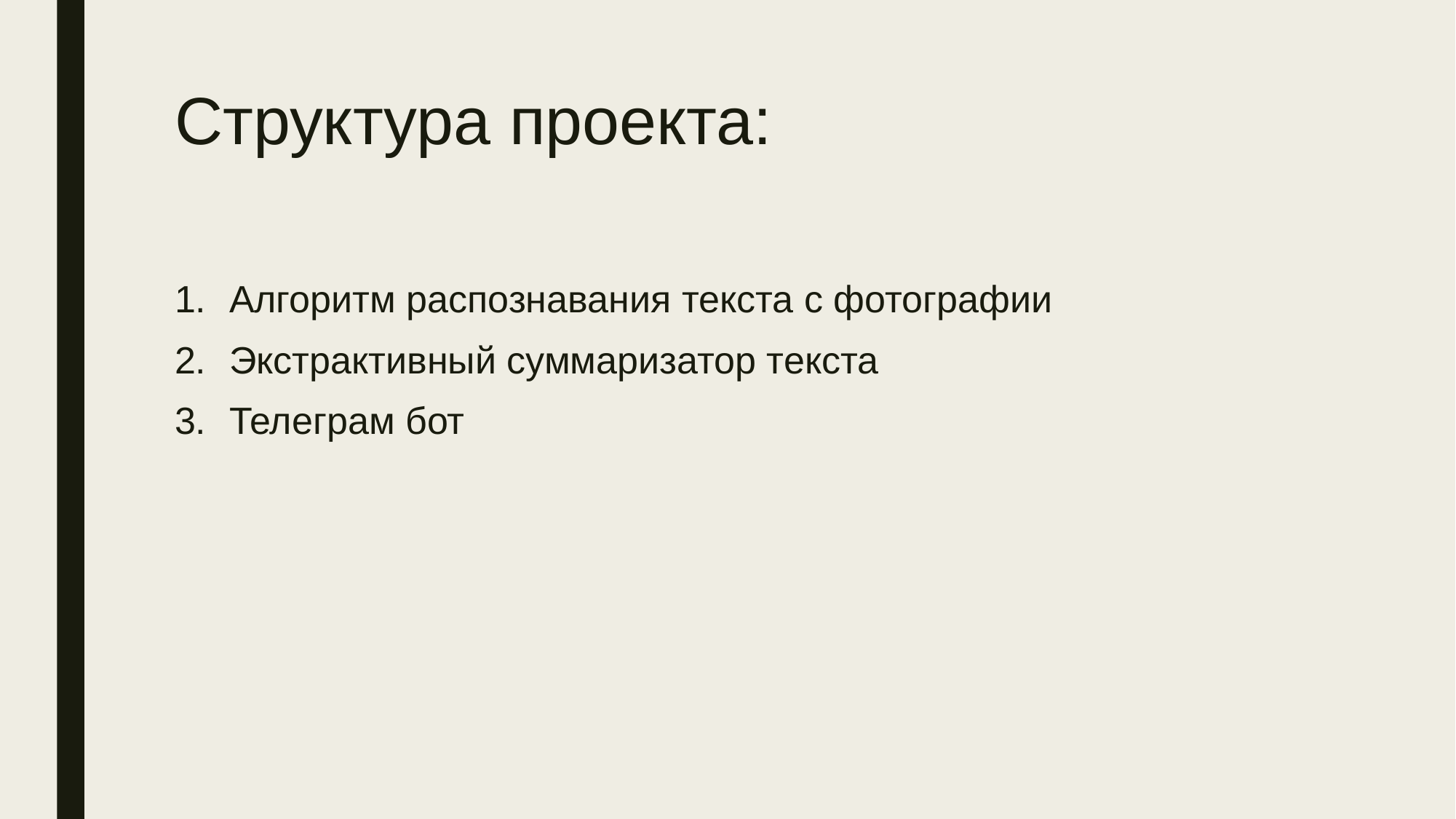

# Структура проекта:
Алгоритм распознавания текста с фотографии
Экстрактивный суммаризатор текста
Телеграм бот